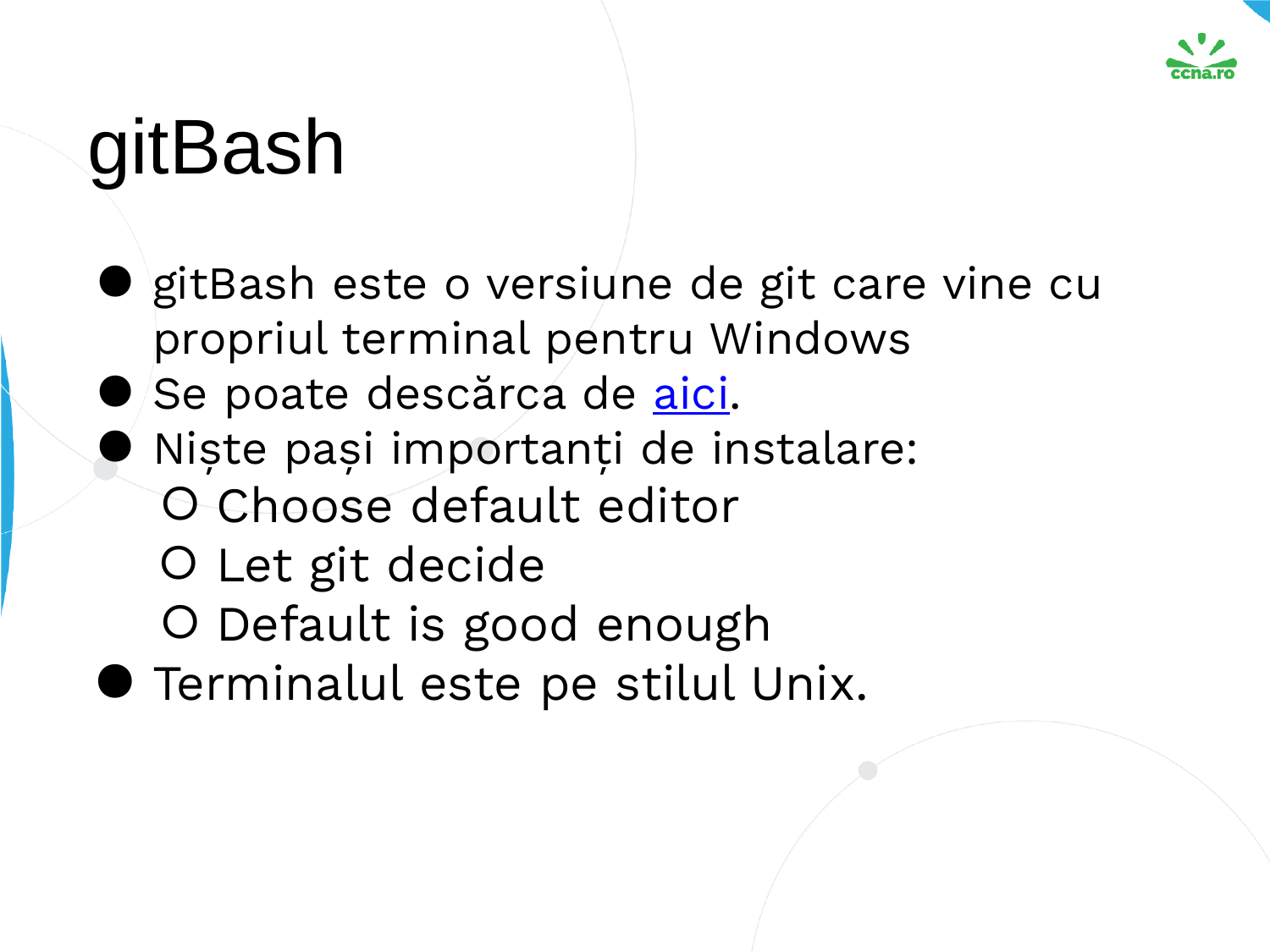

# gitBash
gitBash este o versiune de git care vine cu propriul terminal pentru Windows
Se poate descărca de aici.
Niște pași importanți de instalare:
Choose default editor
Let git decide
Default is good enough
Terminalul este pe stilul Unix.